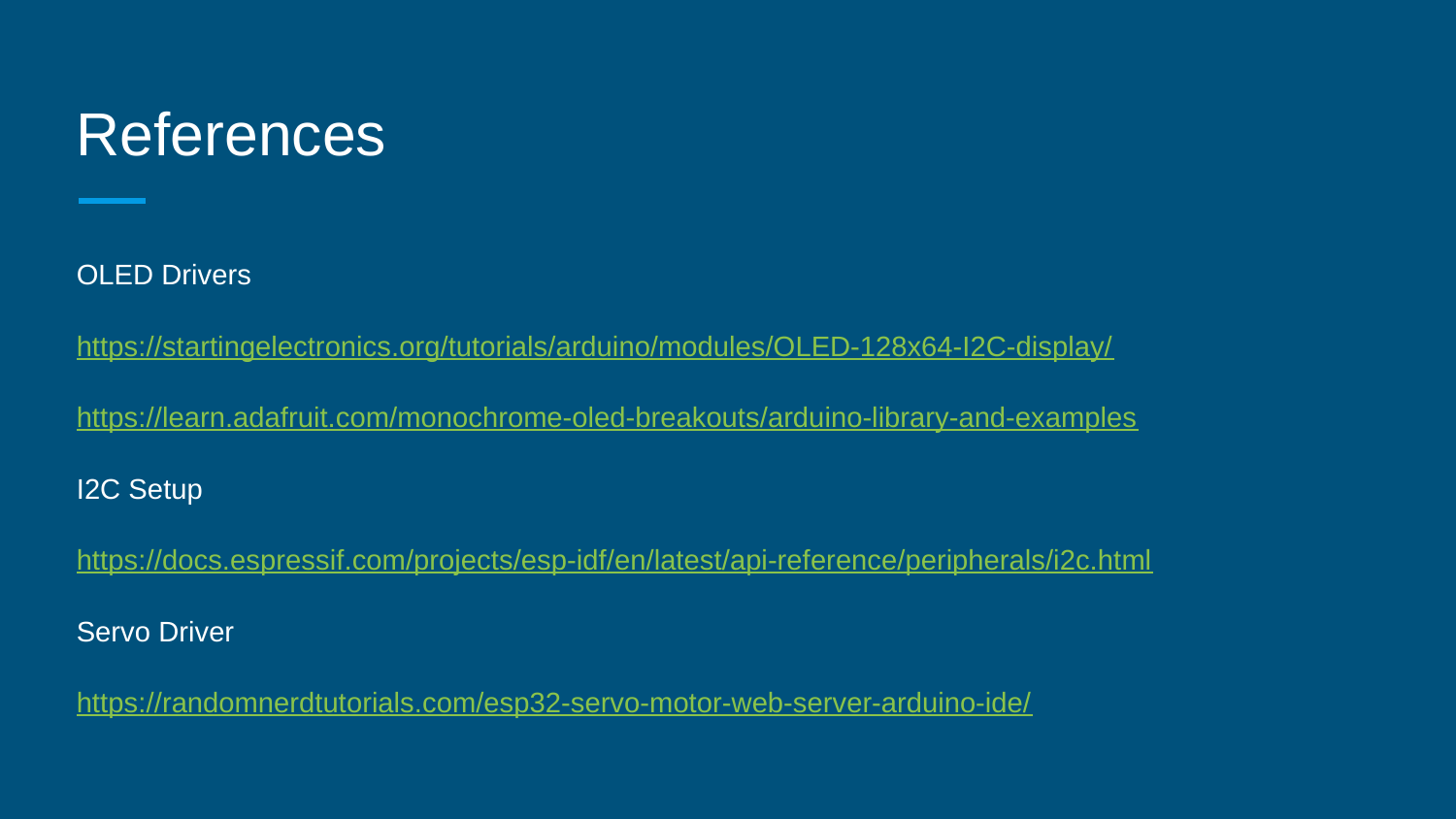

# References
OLED Drivers
https://startingelectronics.org/tutorials/arduino/modules/OLED-128x64-I2C-display/
https://learn.adafruit.com/monochrome-oled-breakouts/arduino-library-and-examples
I2C Setup
https://docs.espressif.com/projects/esp-idf/en/latest/api-reference/peripherals/i2c.html
Servo Driver
https://randomnerdtutorials.com/esp32-servo-motor-web-server-arduino-ide/